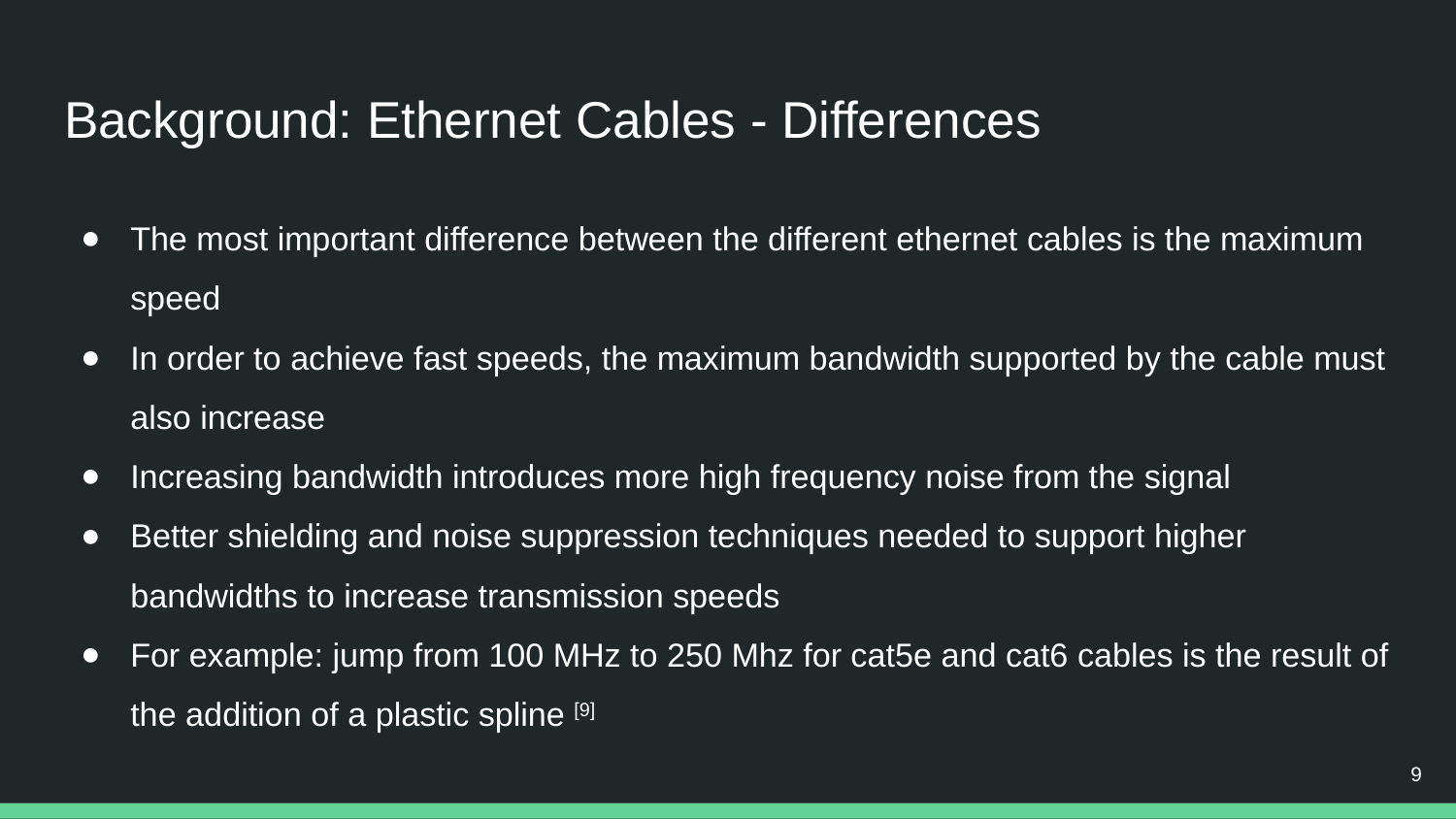

# Background: Ethernet Cables - Differences
The most important difference between the different ethernet cables is the maximum speed
In order to achieve fast speeds, the maximum bandwidth supported by the cable must also increase
Increasing bandwidth introduces more high frequency noise from the signal
Better shielding and noise suppression techniques needed to support higher bandwidths to increase transmission speeds
For example: jump from 100 MHz to 250 Mhz for cat5e and cat6 cables is the result of the addition of a plastic spline [9]
9